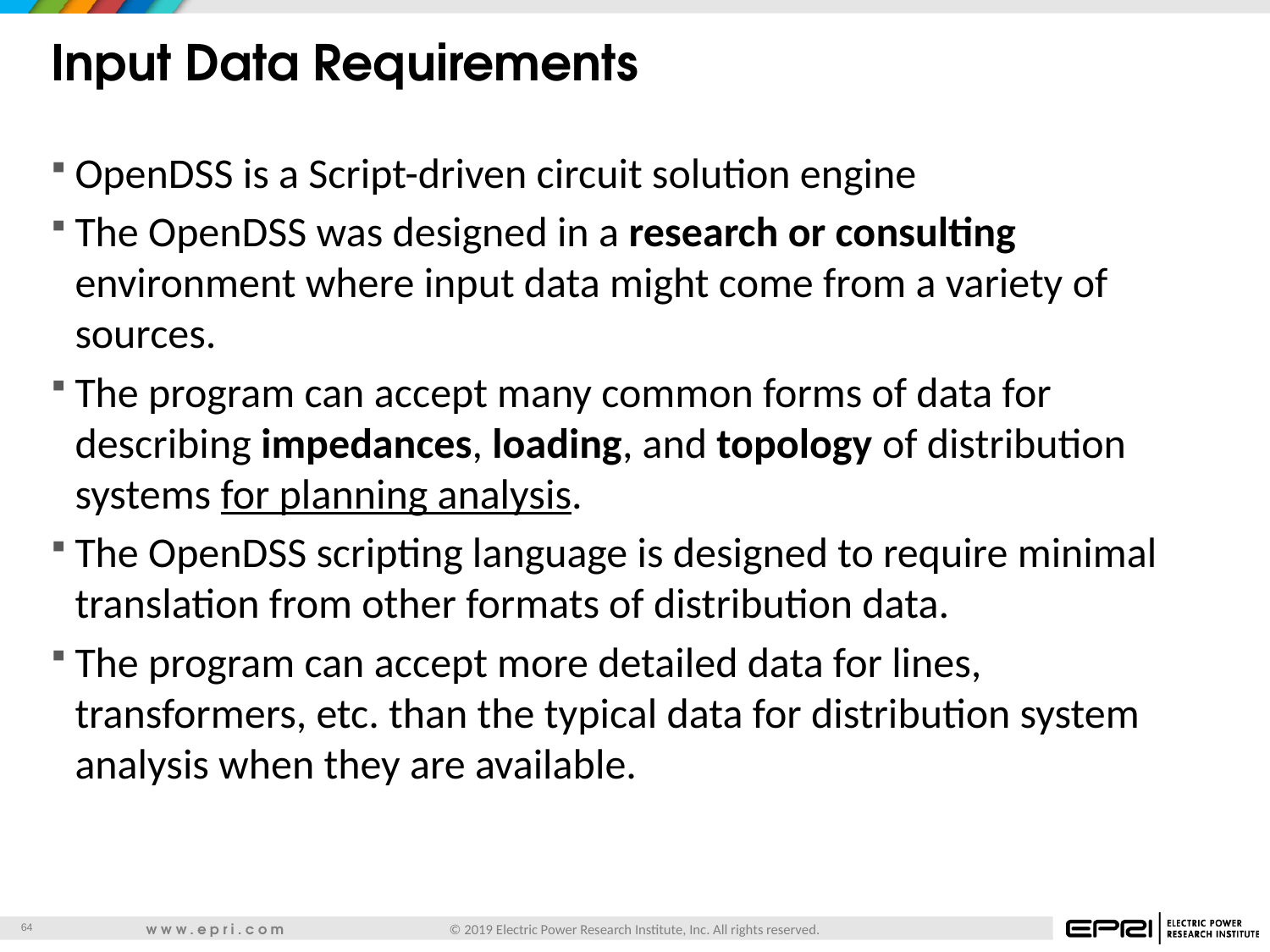

# Input Data Requirements
OpenDSS is a Script-driven circuit solution engine
The OpenDSS was designed in a research or consulting environment where input data might come from a variety of sources.
The program can accept many common forms of data for describing impedances, loading, and topology of distribution systems for planning analysis.
The OpenDSS scripting language is designed to require minimal translation from other formats of distribution data.
The program can accept more detailed data for lines, transformers, etc. than the typical data for distribution system analysis when they are available.